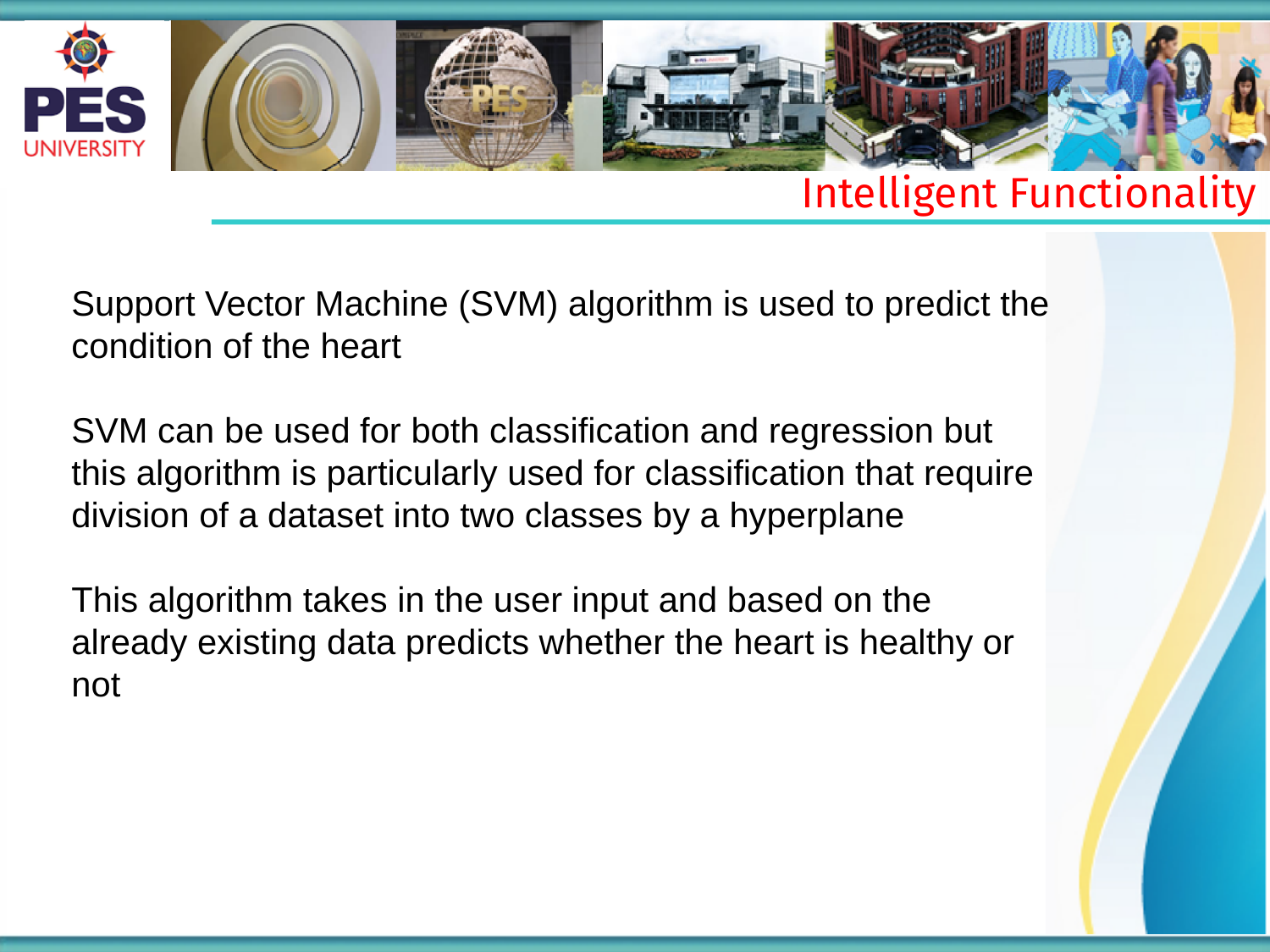

Intelligent Functionality

Support Vector Machine (SVM) algorithm is used to predict the condition of the heart

SVM can be used for both classification and regression but this algorithm is particularly used for classification that require division of a dataset into two classes by a hyperplane

This algorithm takes in the user input and based on the already existing data predicts whether the heart is healthy or not